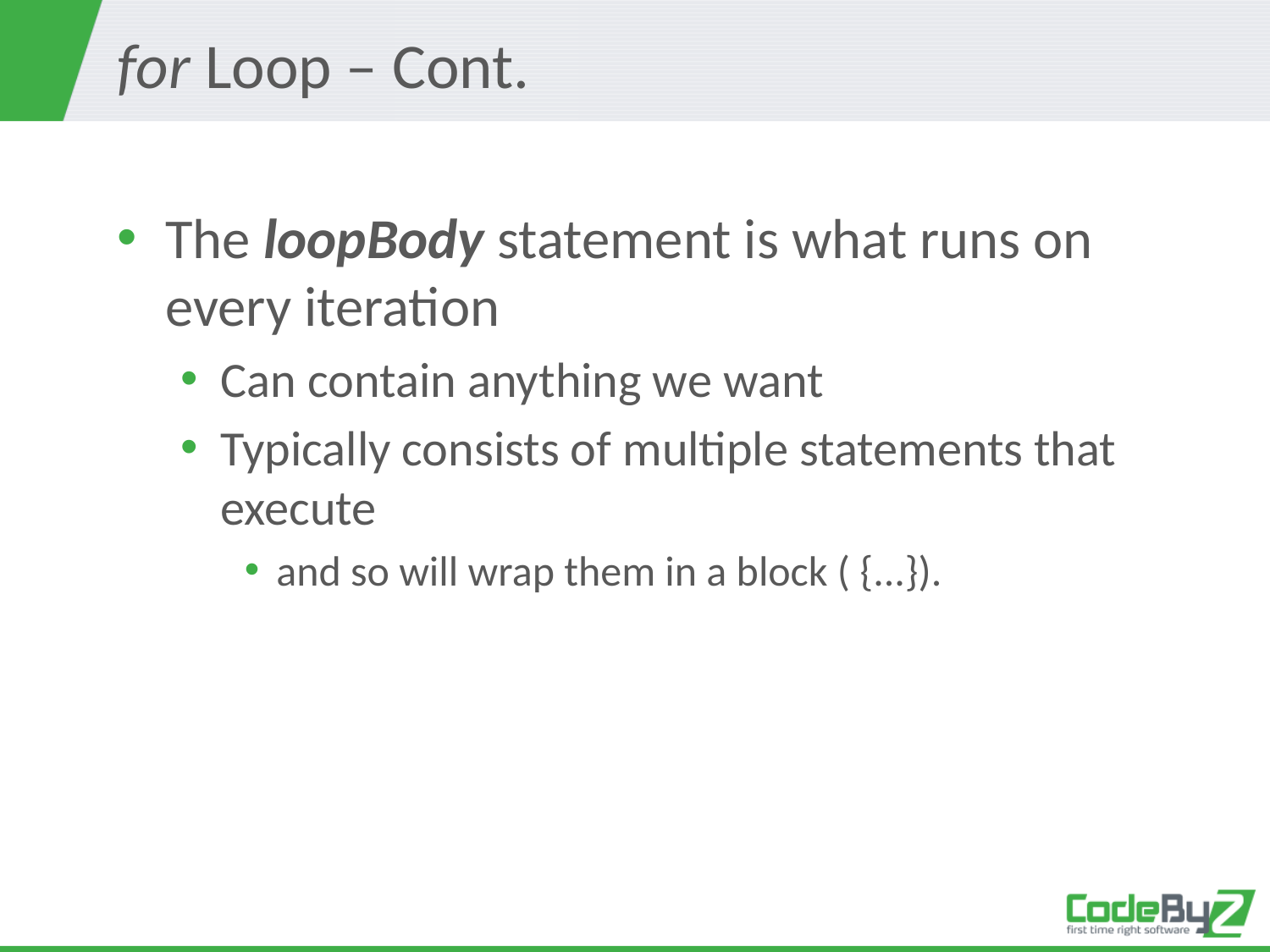

# for Loop – Cont.
The loopBody statement is what runs on every iteration
Can contain anything we want
Typically consists of multiple statements that execute
and so will wrap them in a block ( {...}).